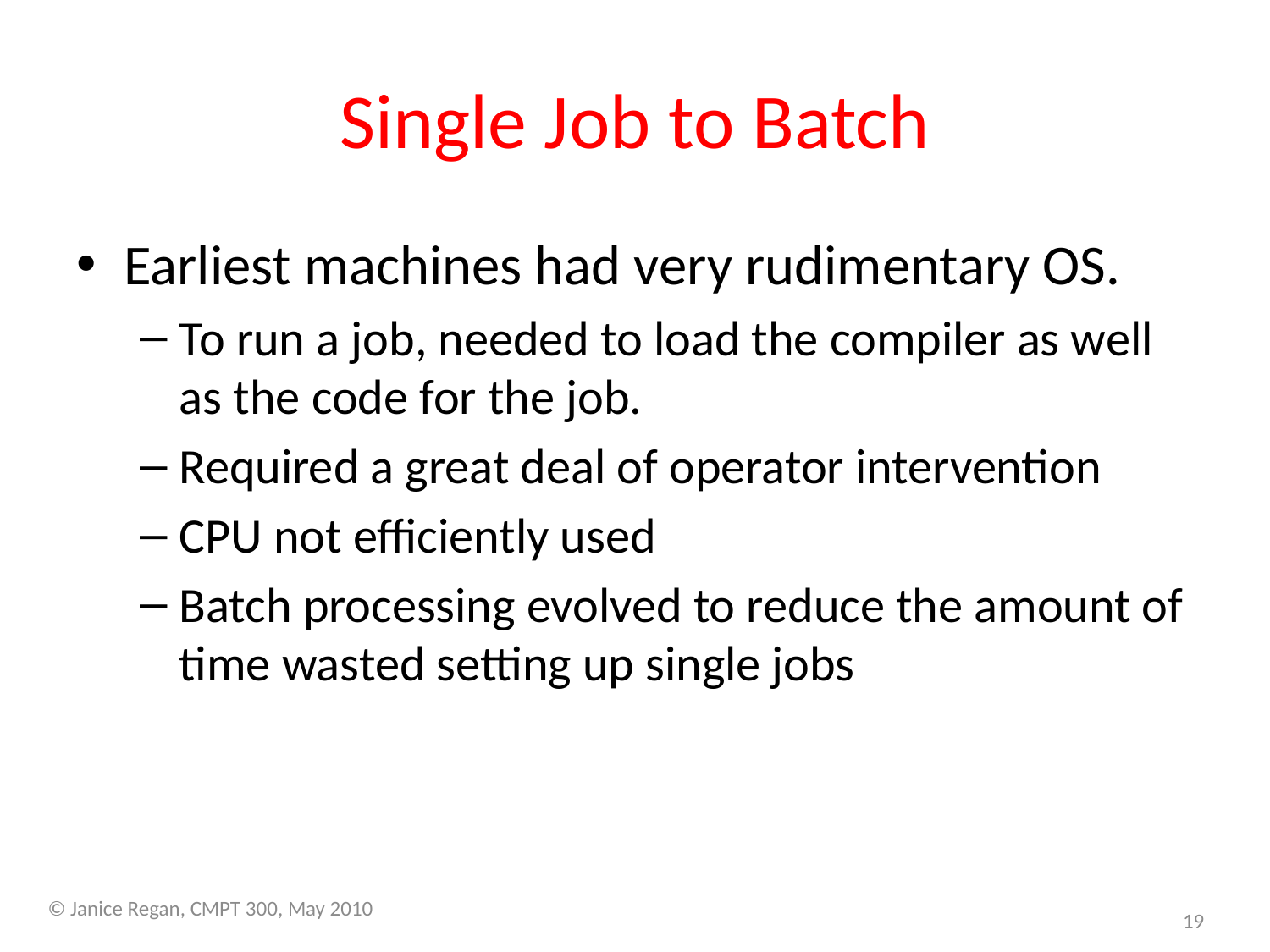

# Single Job to Batch
Earliest machines had very rudimentary OS.
To run a job, needed to load the compiler as well as the code for the job.
Required a great deal of operator intervention
CPU not efficiently used
Batch processing evolved to reduce the amount of time wasted setting up single jobs
© Janice Regan, CMPT 300, May 2010
19